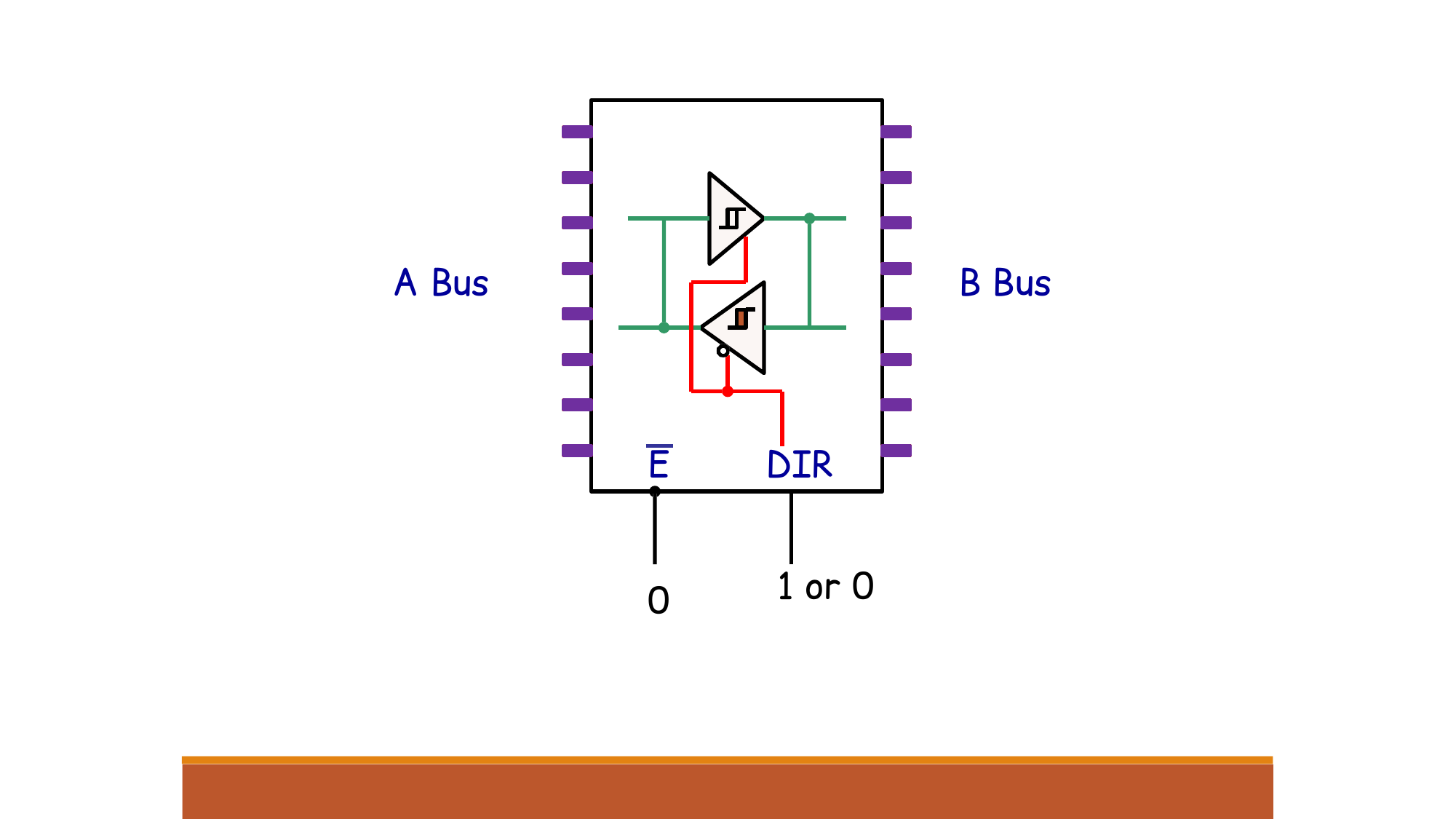

A Bus
# B Bus

E
DIR

1 or 0
0